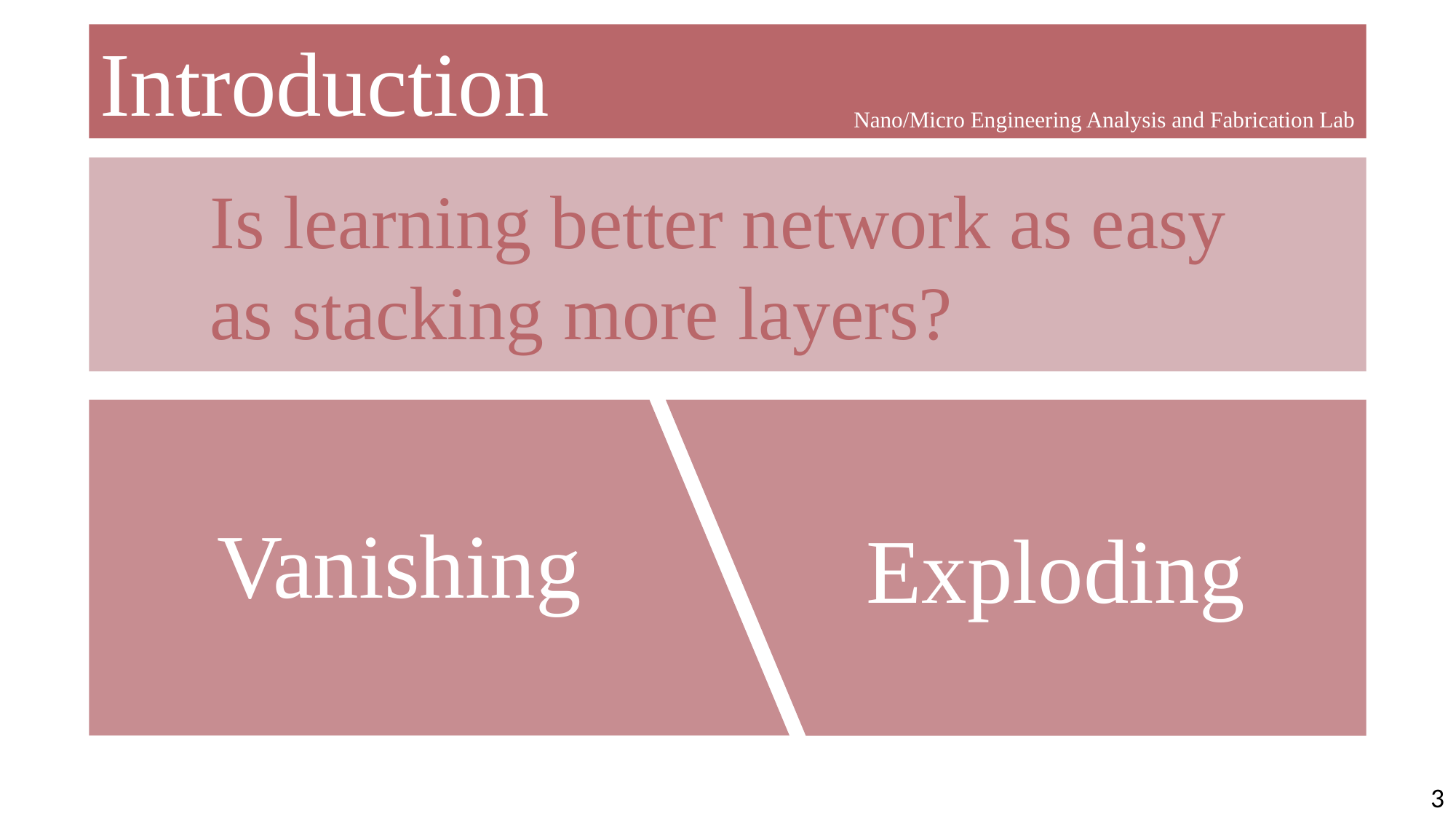

Introduction

Nano/Micro Engineering Analysis and Fabrication Lab

Is learning better network as easy as stacking more layers?

Vanishing

Exploding
Converging
3